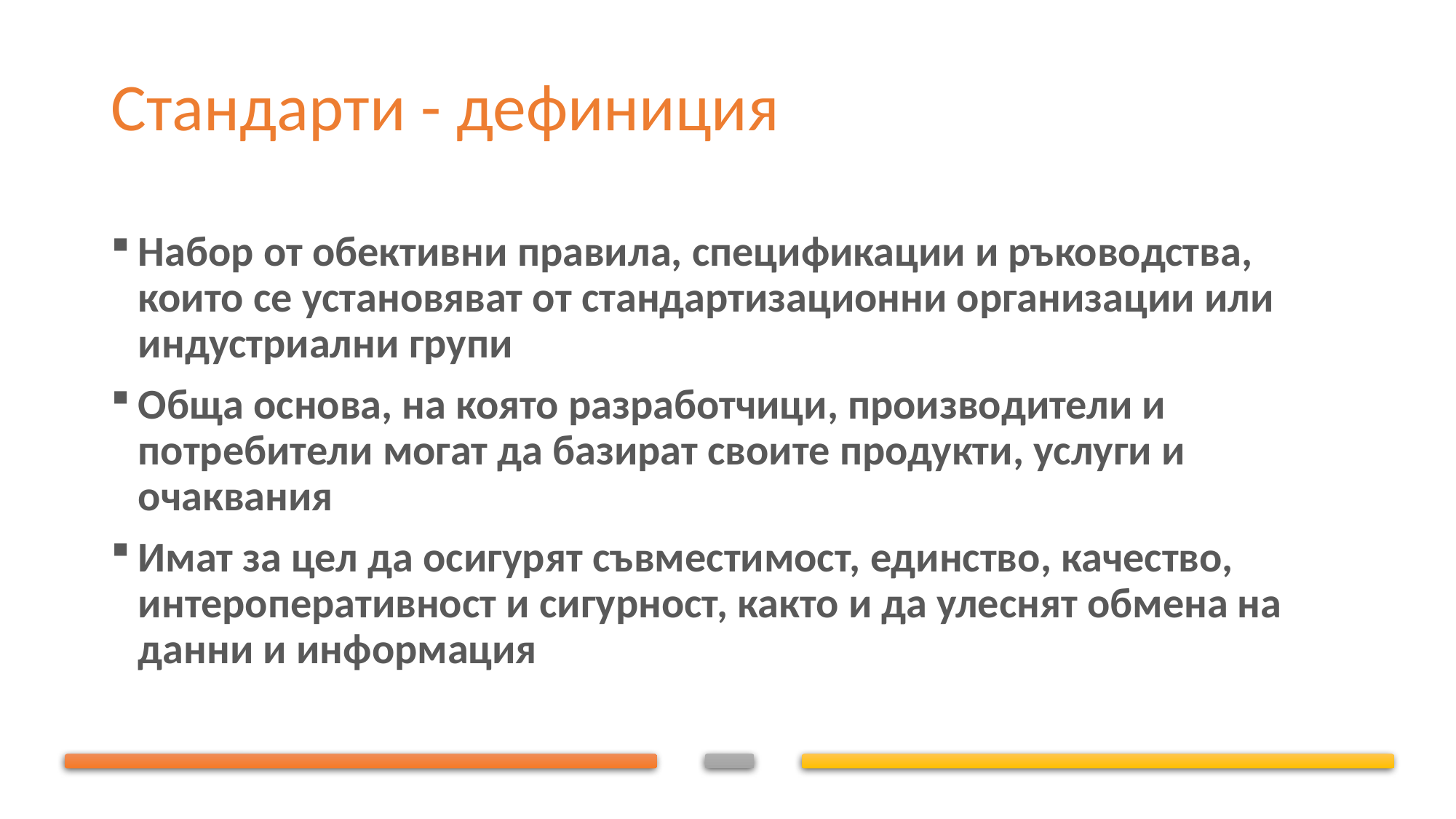

# Стандарти - дефиниция
Набор от обективни правила, спецификации и ръководства, които се установяват от стандартизационни организации или индустриални групи
Обща основа, на която разработчици, производители и потребители могат да базират своите продукти, услуги и очаквания
Имат за цел да осигурят съвместимост, единство, качество, интероперативност и сигурност, както и да улеснят обмена на данни и информация